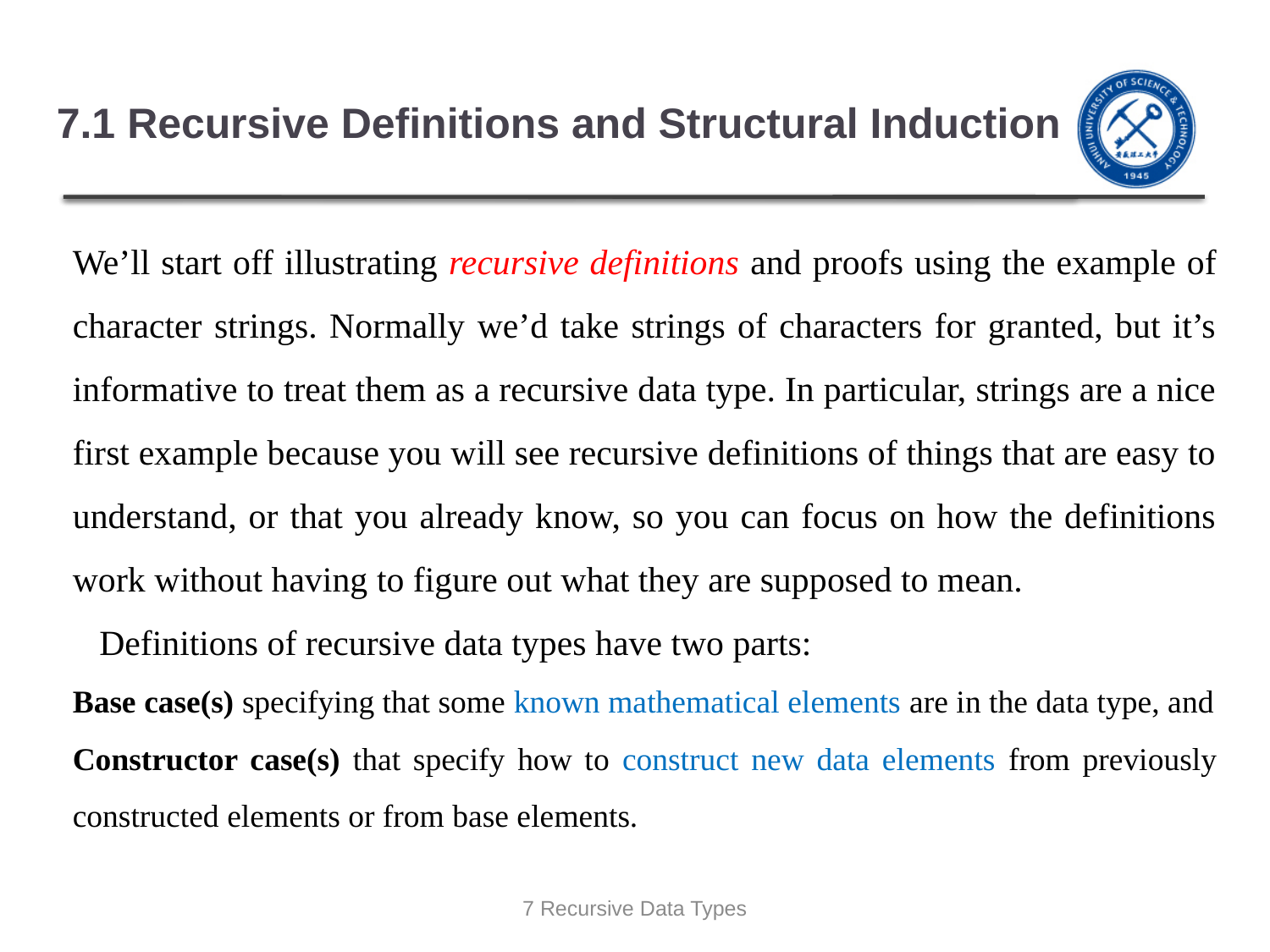

# 7.1 Recursive Definitions and Structural Induction
We’ll start off illustrating recursive definitions and proofs using the example of character strings. Normally we’d take strings of characters for granted, but it’s informative to treat them as a recursive data type. In particular, strings are a nice first example because you will see recursive definitions of things that are easy to understand, or that you already know, so you can focus on how the definitions work without having to figure out what they are supposed to mean.
   Definitions of recursive data types have two parts:
Base case(s) specifying that some known mathematical elements are in the data type, and
Constructor case(s) that specify how to construct new data elements from previously constructed elements or from base elements.
7 Recursive Data Types